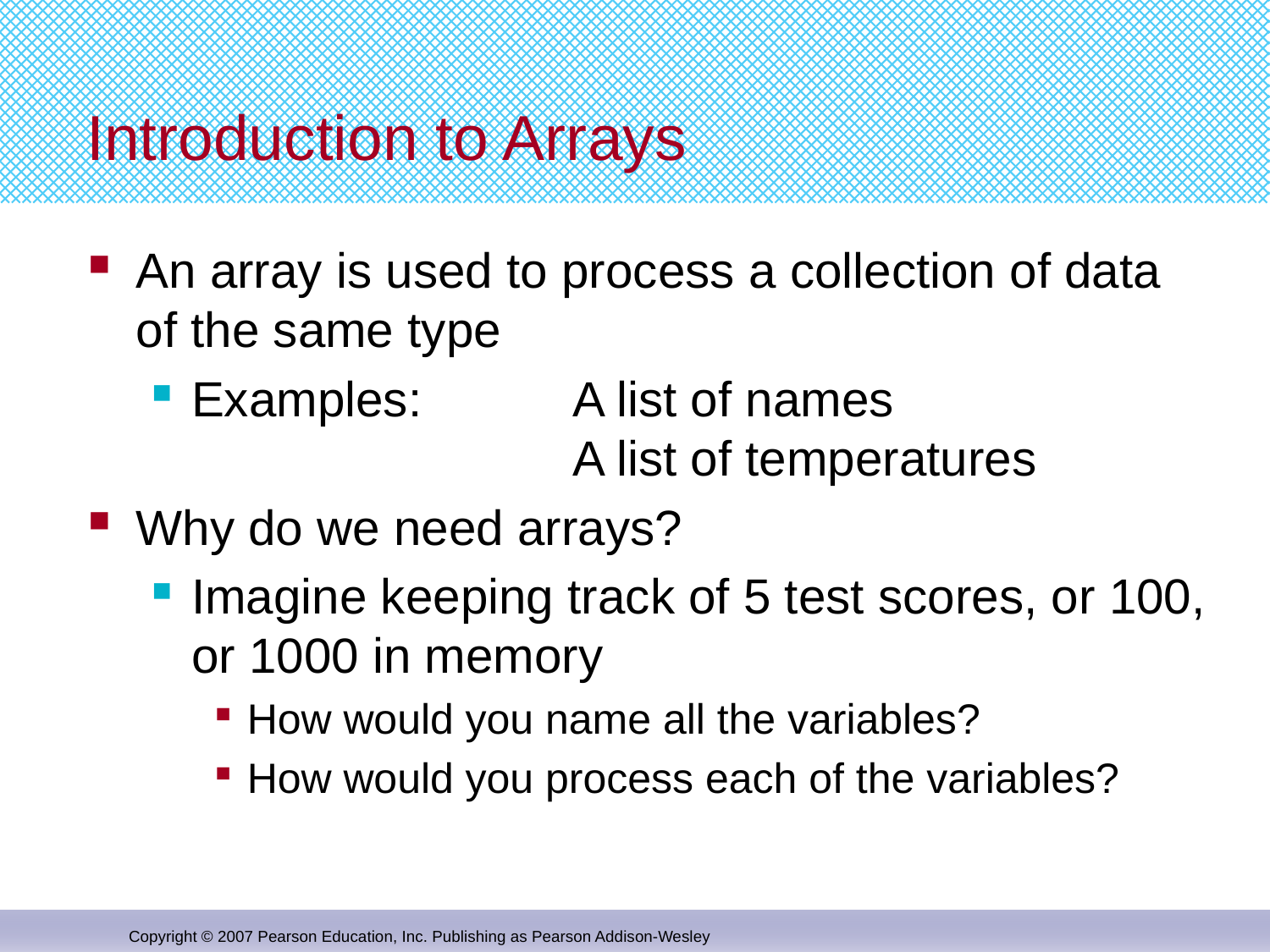

# Introduction to Arrays
An array is used to process a collection of data
of the same type
Examples:  	A list of names
 			A list of temperatures
Why do we need arrays?
Imagine keeping track of 5 test scores, or 100, or 1000 in memory
How would you name all the variables?
How would you process each of the variables?